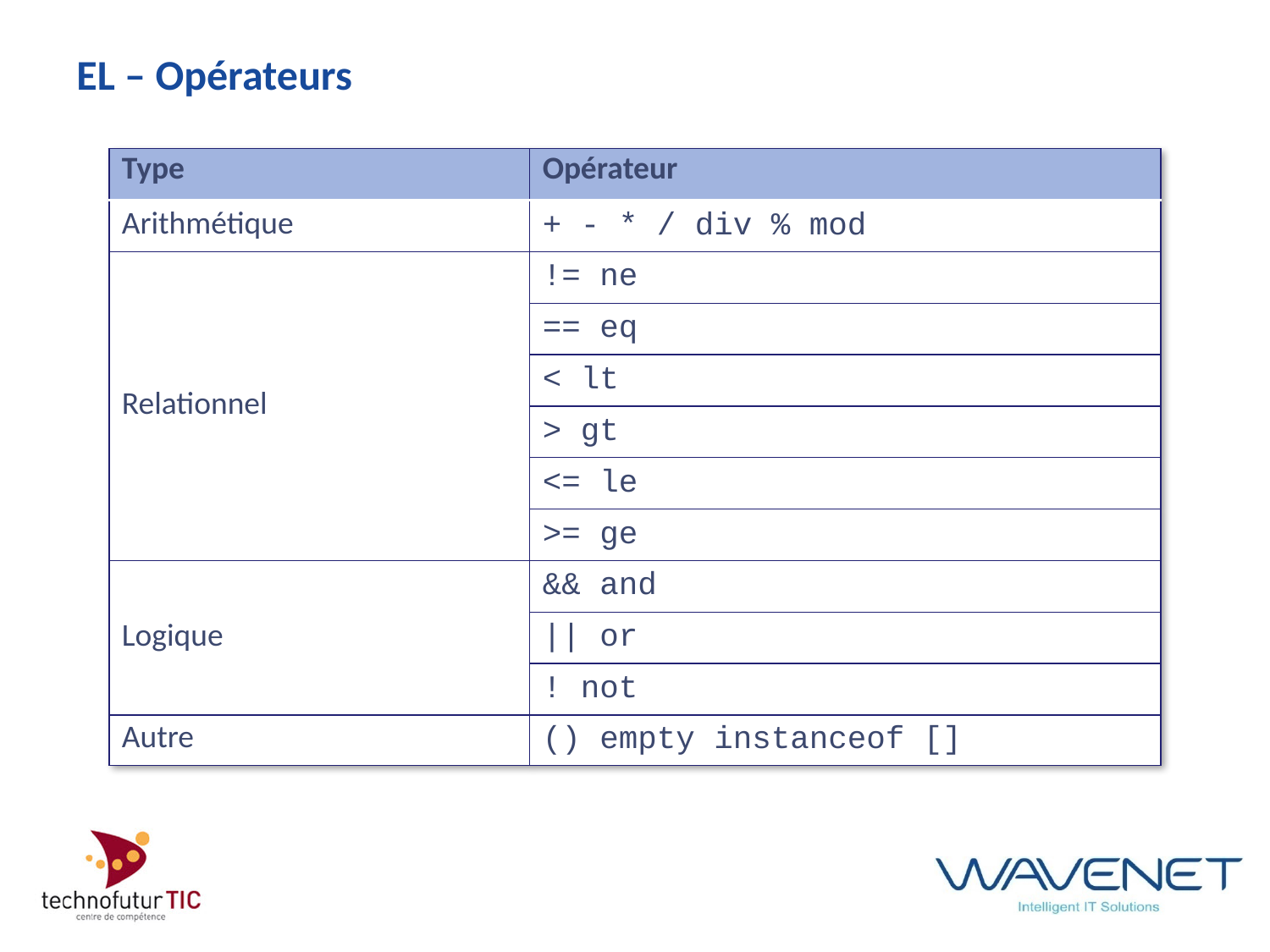

# EL – Opérateurs
| Type | Opérateur |
| --- | --- |
| Arithmétique | + - \* / div % mod |
| Relationnel | != ne |
|  | == eq |
|  | < lt |
|  | > gt |
|  | <= le |
|  | >= ge |
| Logique | && and |
|  | || or |
|  | ! not |
| Autre | () empty instanceof [] |